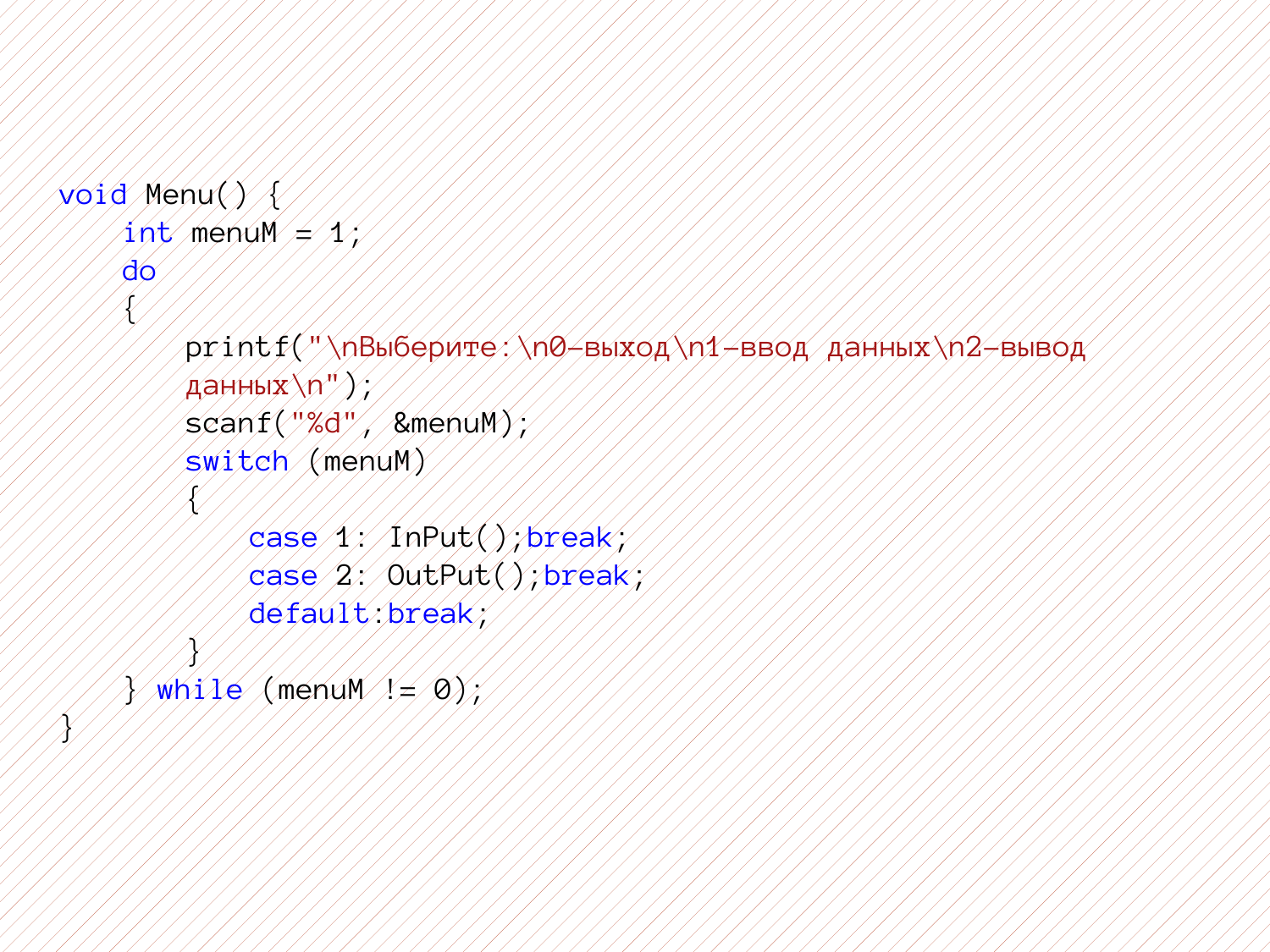

void Menu() {
int menuM = 1;
do
{
printf("\nВыберите:\n0-выход\n1-ввод данных\n2-вывод данных\n");
scanf("%d", &menuM);
switch (menuM)
{
case 1: InPut();break;
case 2: OutPut();break;
default:break;
}
} while (menuM != 0);
}